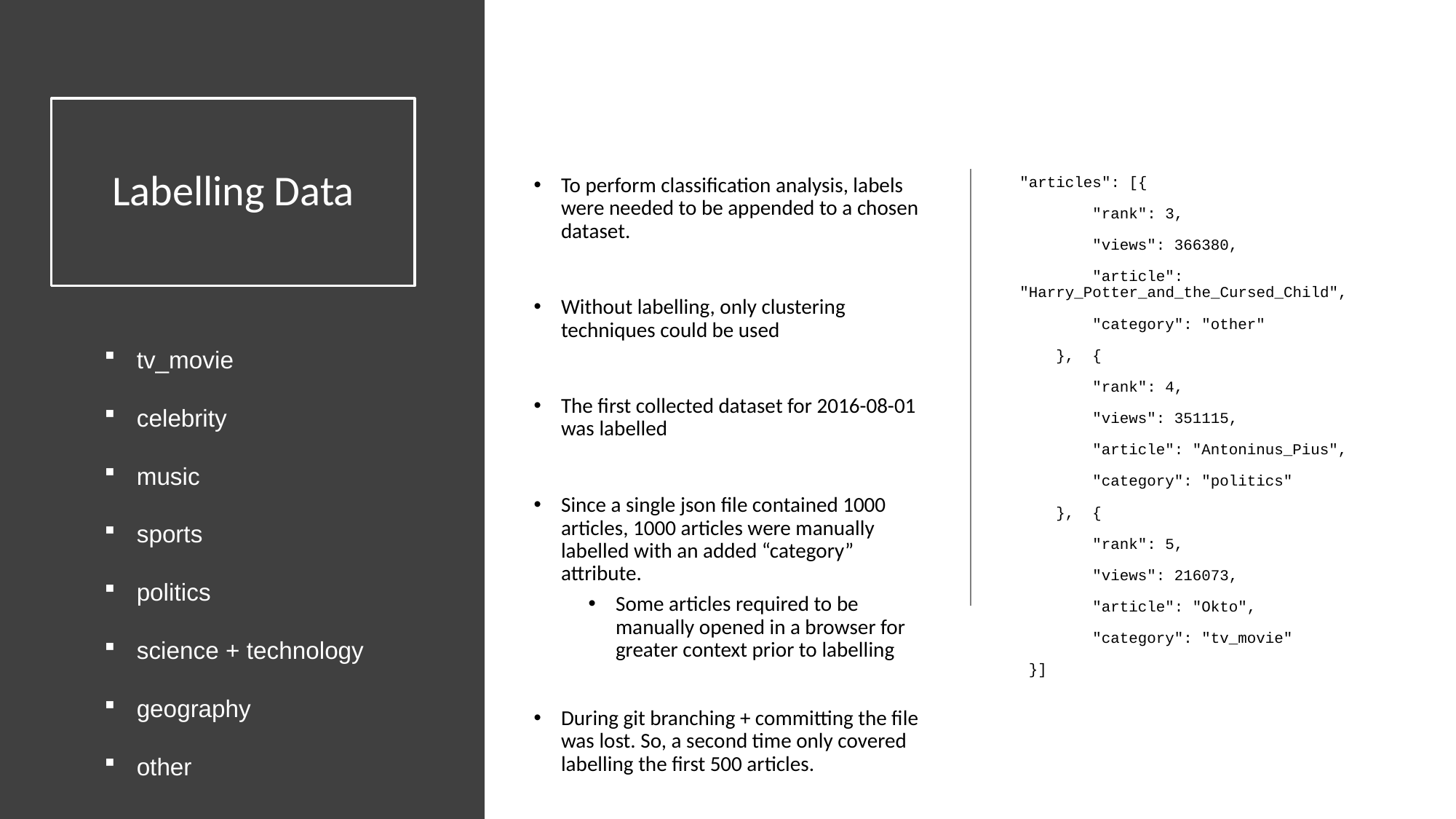

# Labelling Data
To perform classification analysis, labels were needed to be appended to a chosen dataset.

Without labelling, only clustering techniques could be used

The first collected dataset for 2016-08-01 was labelled

Since a single json file contained 1000 articles, 1000 articles were manually labelled with an added “category” attribute.
Some articles required to be manually opened in a browser for greater context prior to labelling

During git branching + committing the file was lost. So, a second time only covered labelling the first 500 articles.
"articles": [{
        "rank": 3,
        "views": 366380,
        "article": "Harry_Potter_and_the_Cursed_Child",
        "category": "other"
    },  {
        "rank": 4,
        "views": 351115,
        "article": "Antoninus_Pius",
        "category": "politics"
    },  {
        "rank": 5,
        "views": 216073,
        "article": "Okto",
        "category": "tv_movie"
 }]
 tv_movie

 celebrity

 music

 sports

 politics

 science + technology

 geography

 other